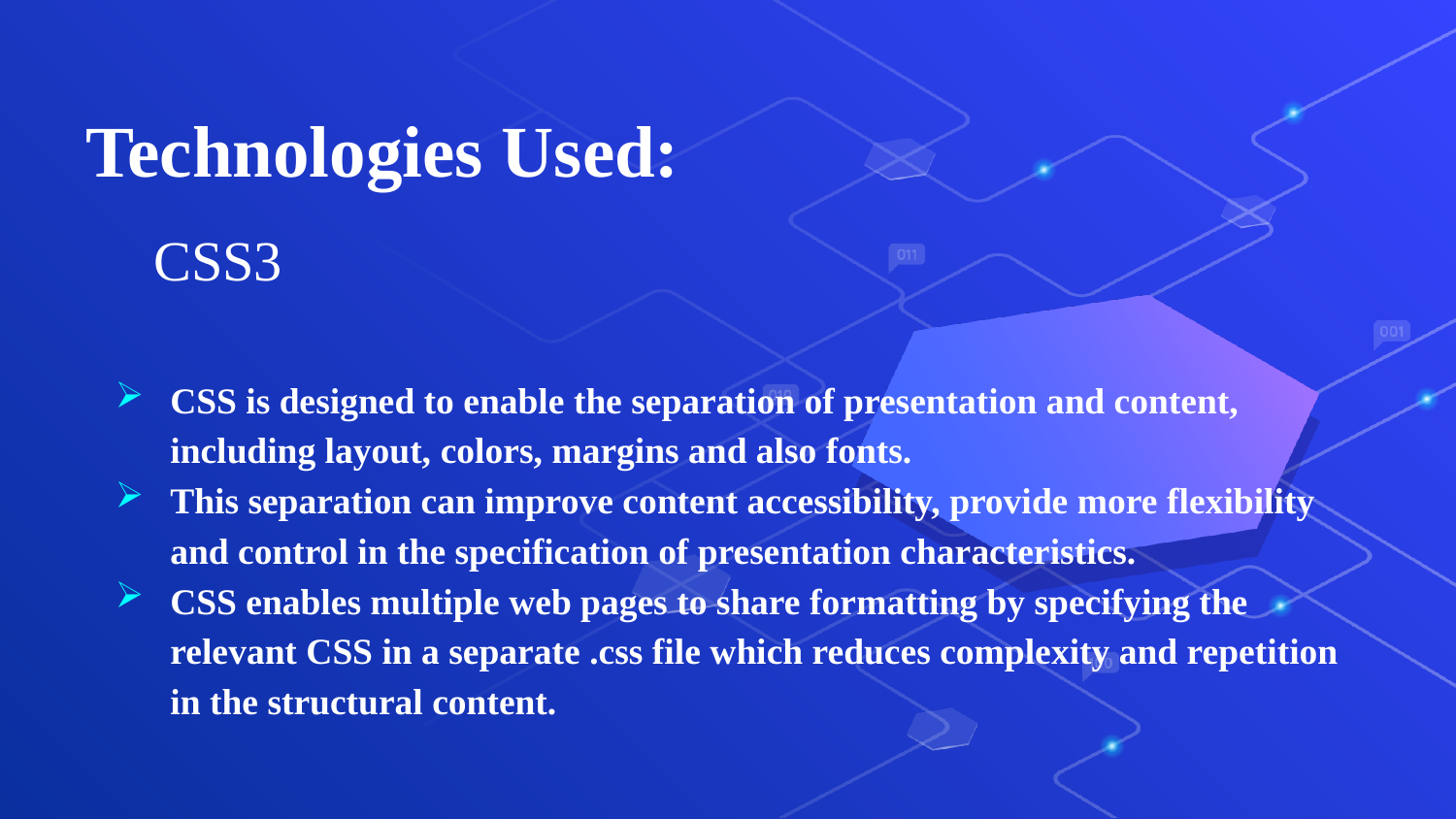

# Technologies Used:
    CSS3

CSS is designed to enable the separation of presentation and content, including layout, colors, margins and also fonts.
This separation can improve content accessibility, provide more flexibility and control in the specification of presentation characteristics.
CSS enables multiple web pages to share formatting by specifying the relevant CSS in a separate .css file which reduces complexity and repetition in the structural content.